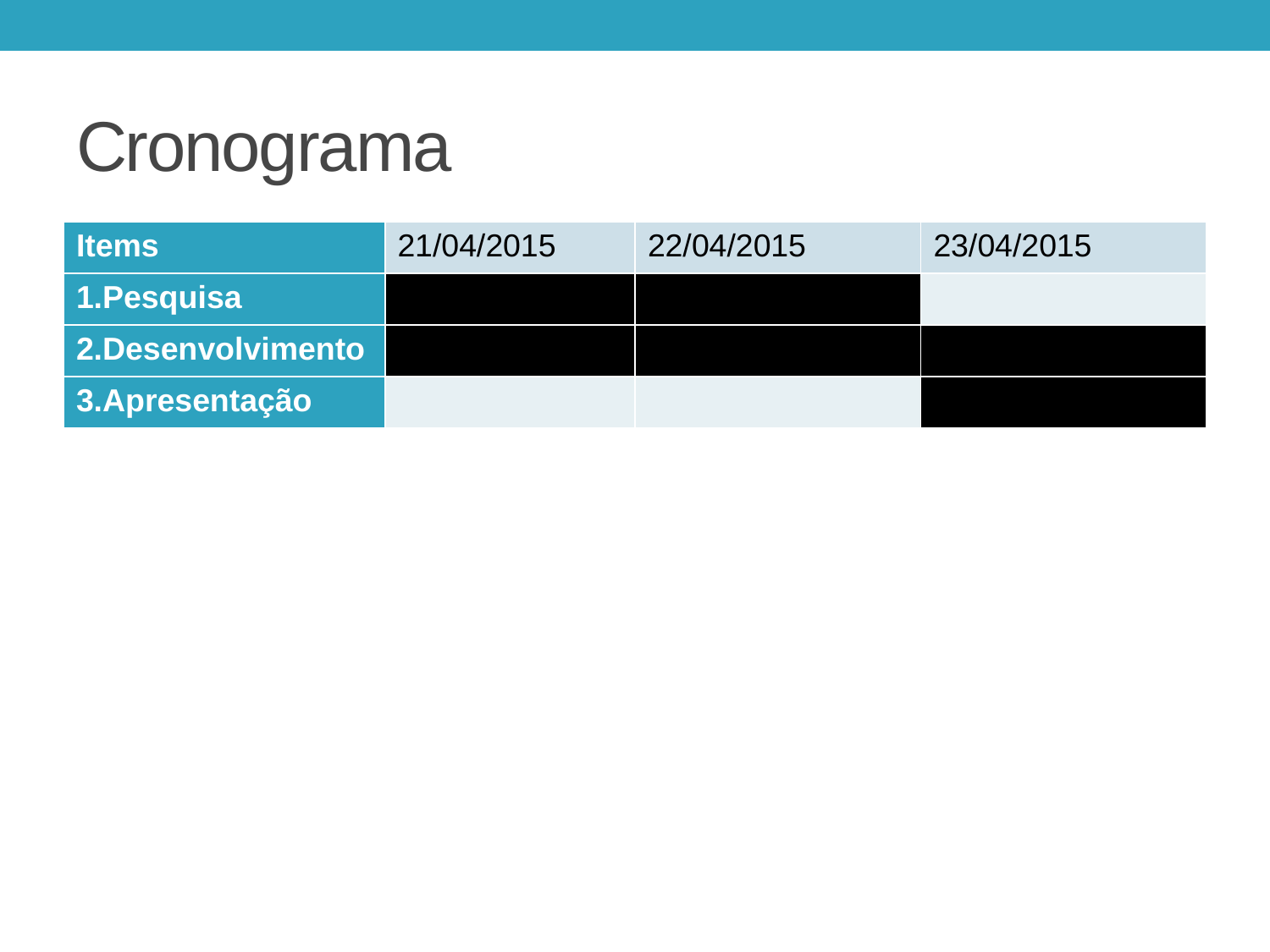

# Cronograma
| Items | 21/04/2015 | 22/04/2015 | 23/04/2015 |
| --- | --- | --- | --- |
| 1.Pesquisa |  |  |  |
| 2.Desenvolvimento |  |  |  |
| 3.Apresentação |  |  |  |